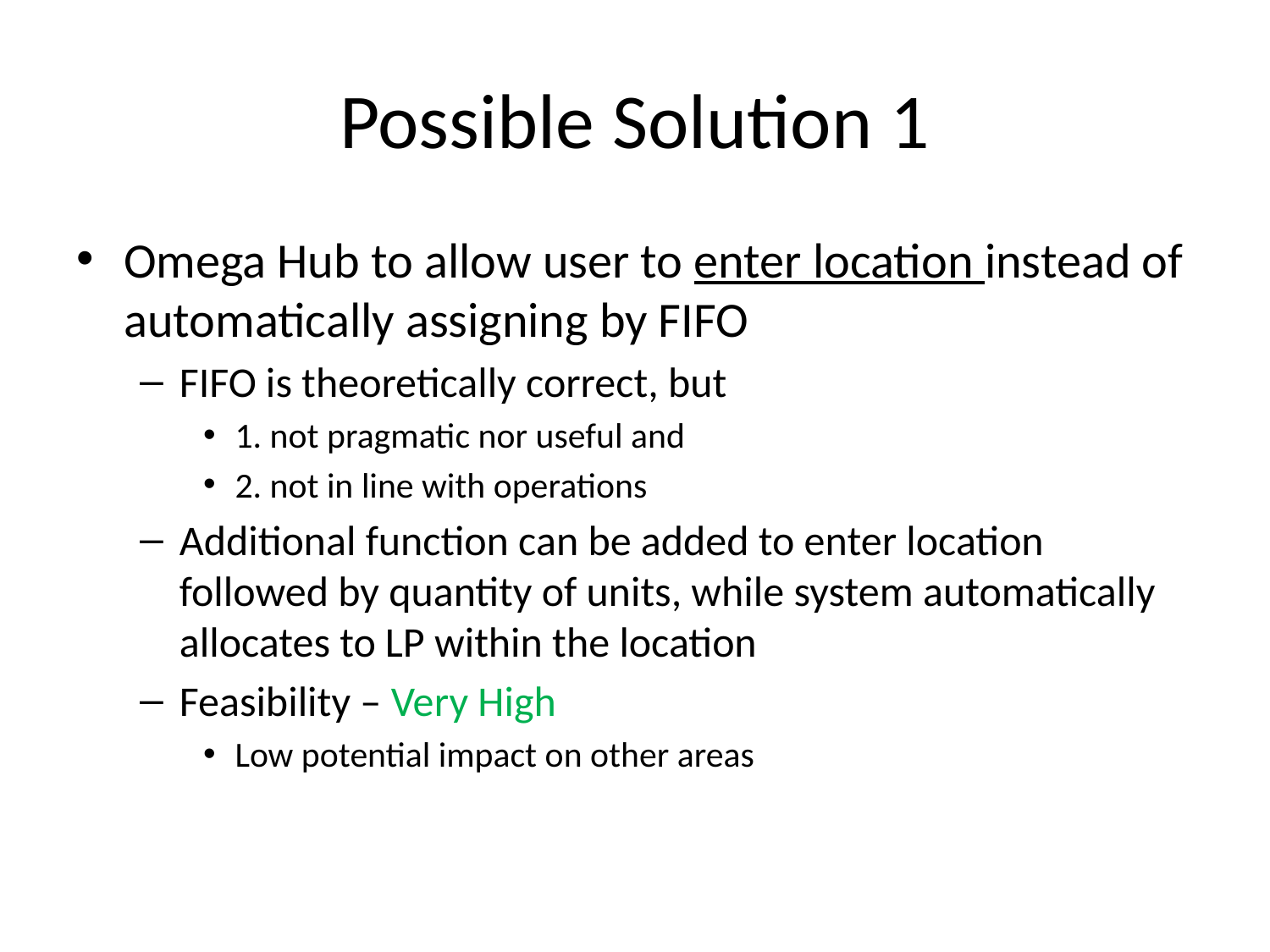

# Possible Solution 1
Omega Hub to allow user to enter location instead of automatically assigning by FIFO
FIFO is theoretically correct, but
1. not pragmatic nor useful and
2. not in line with operations
Additional function can be added to enter location followed by quantity of units, while system automatically allocates to LP within the location
Feasibility – Very High
Low potential impact on other areas